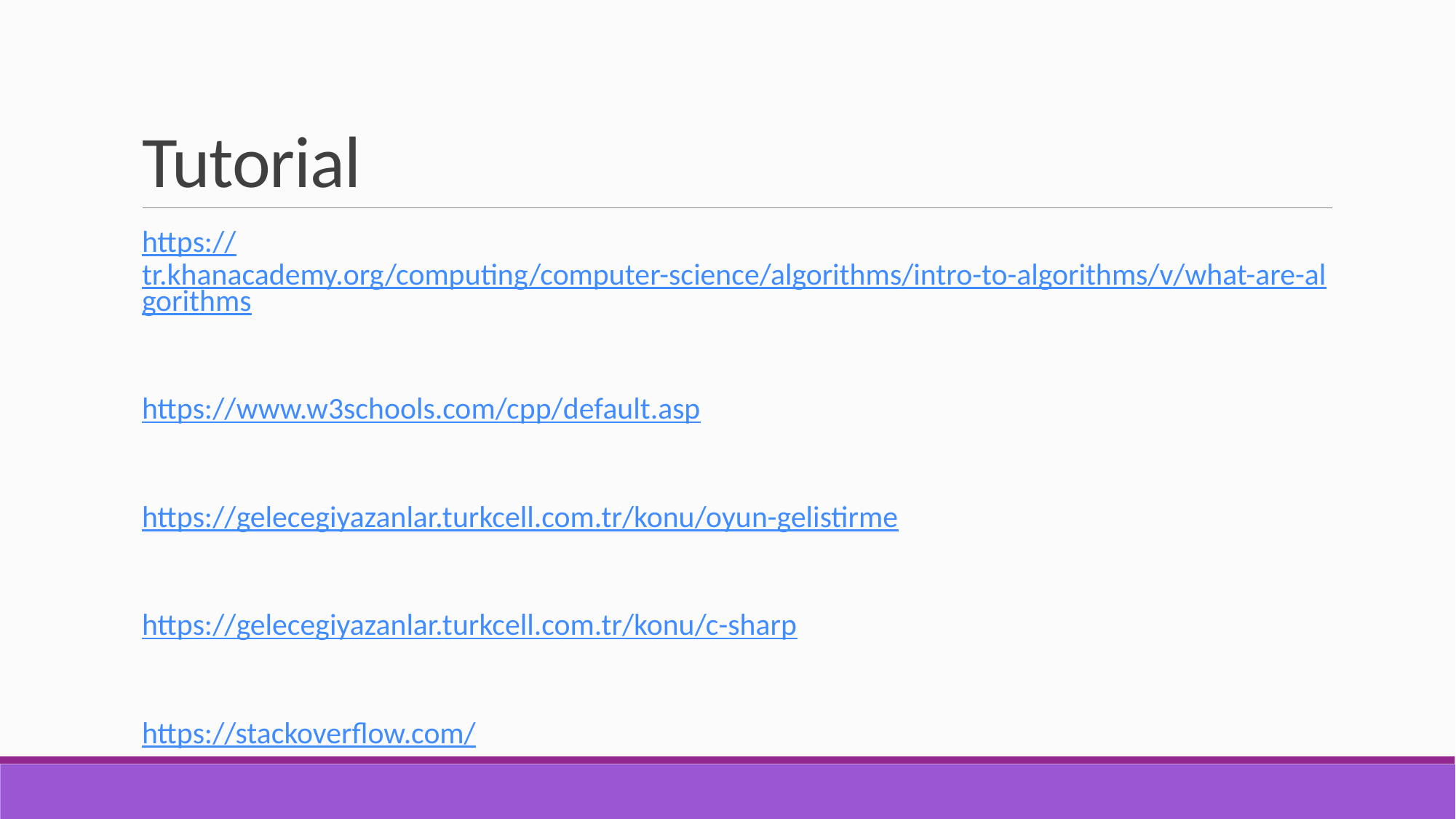

# Tutorial
https://tr.khanacademy.org/computing/computer-science/algorithms/intro-to-algorithms/v/what-are-algorithms

https://www.w3schools.com/cpp/default.asp

https://gelecegiyazanlar.turkcell.com.tr/konu/oyun-gelistirme

https://gelecegiyazanlar.turkcell.com.tr/konu/c-sharp

https://stackoverflow.com/